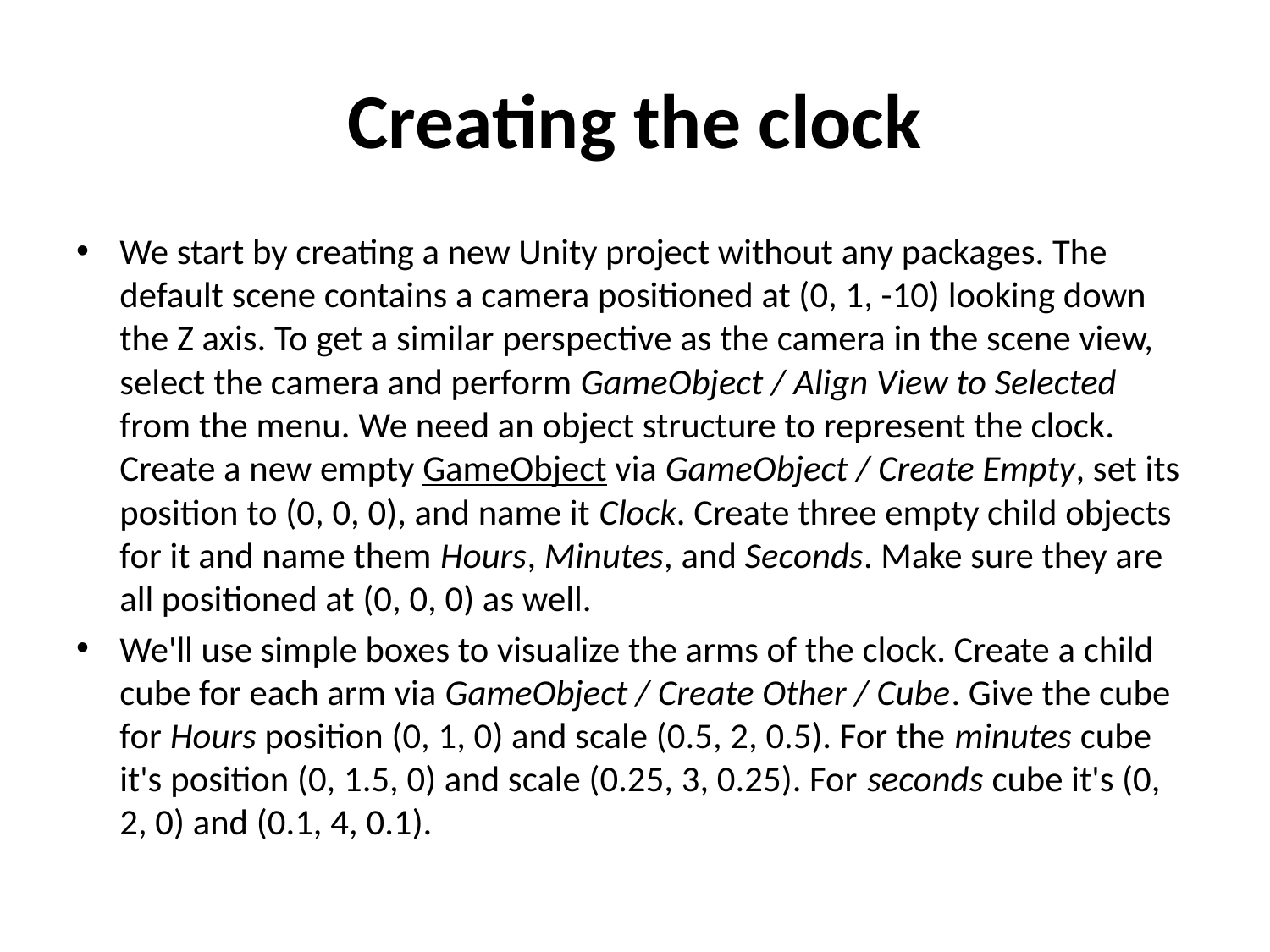

# Creating the clock
We start by creating a new Unity project without any packages. The default scene contains a camera positioned at (0, 1, -10) looking down the Z axis. To get a similar perspective as the camera in the scene view, select the camera and perform GameObject / Align View to Selected from the menu. We need an object structure to represent the clock. Create a new empty GameObject via GameObject / Create Empty, set its position to (0, 0, 0), and name it Clock. Create three empty child objects for it and name them Hours, Minutes, and Seconds. Make sure they are all positioned at (0, 0, 0) as well.
We'll use simple boxes to visualize the arms of the clock. Create a child cube for each arm via GameObject / Create Other / Cube. Give the cube for Hours position (0, 1, 0) and scale (0.5, 2, 0.5). For the minutes cube it's position (0, 1.5, 0) and scale (0.25, 3, 0.25). For seconds cube it's (0, 2, 0) and (0.1, 4, 0.1).